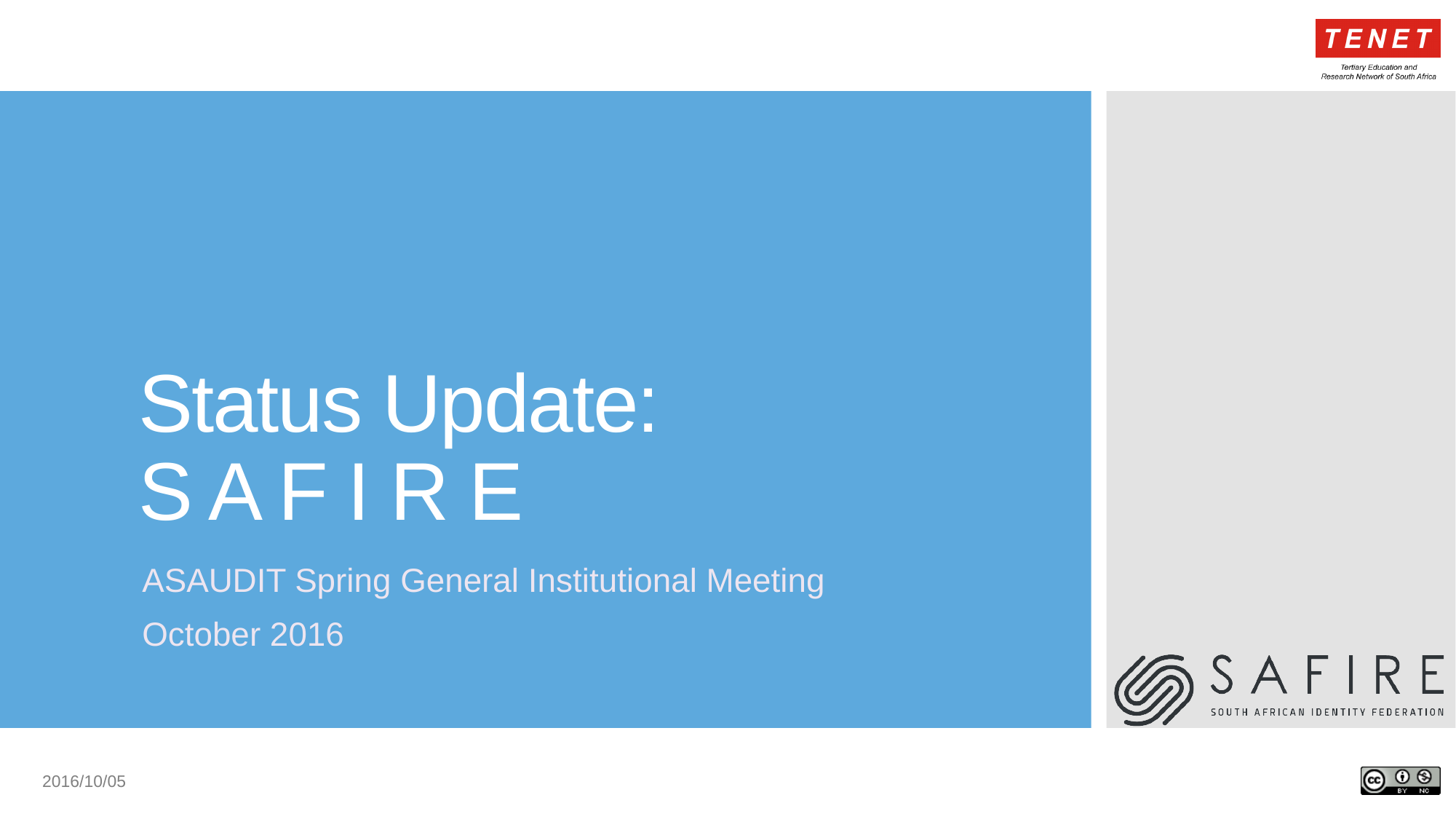

# Status Update: S A F I R E
ASAUDIT Spring General Institutional Meeting
October 2016
2016/10/05